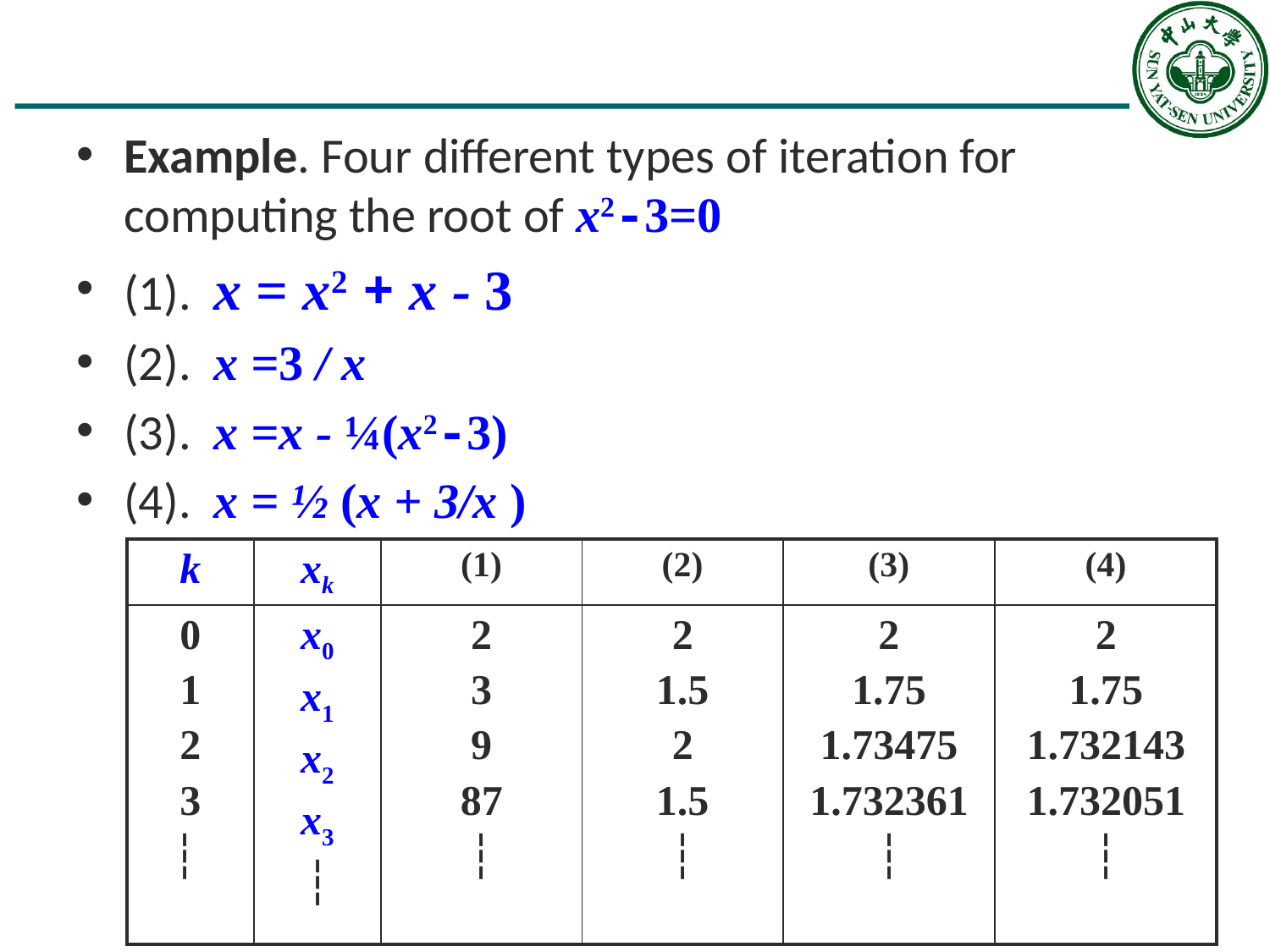

#
Example. Four different types of iteration for computing the root of x2-3=0
(1).  x = x2 + x - 3
(2).  x =3 / x
(3).  x =x - ¼(x2-3)
(4).  x = ½ (x + 3/x )

| k | xk | (1) | (2) | (3) | (4) |
| --- | --- | --- | --- | --- | --- |
| 0 1 2 3 ┆ | x0 x1 x2 x3 ┆ | 2 3 9 87 ┆ | 2 1.5 2 1.5 ┆ | 2 1.75 1.73475 1.732361 ┆ | 2 1.75 1.732143 1.732051 ┆ |